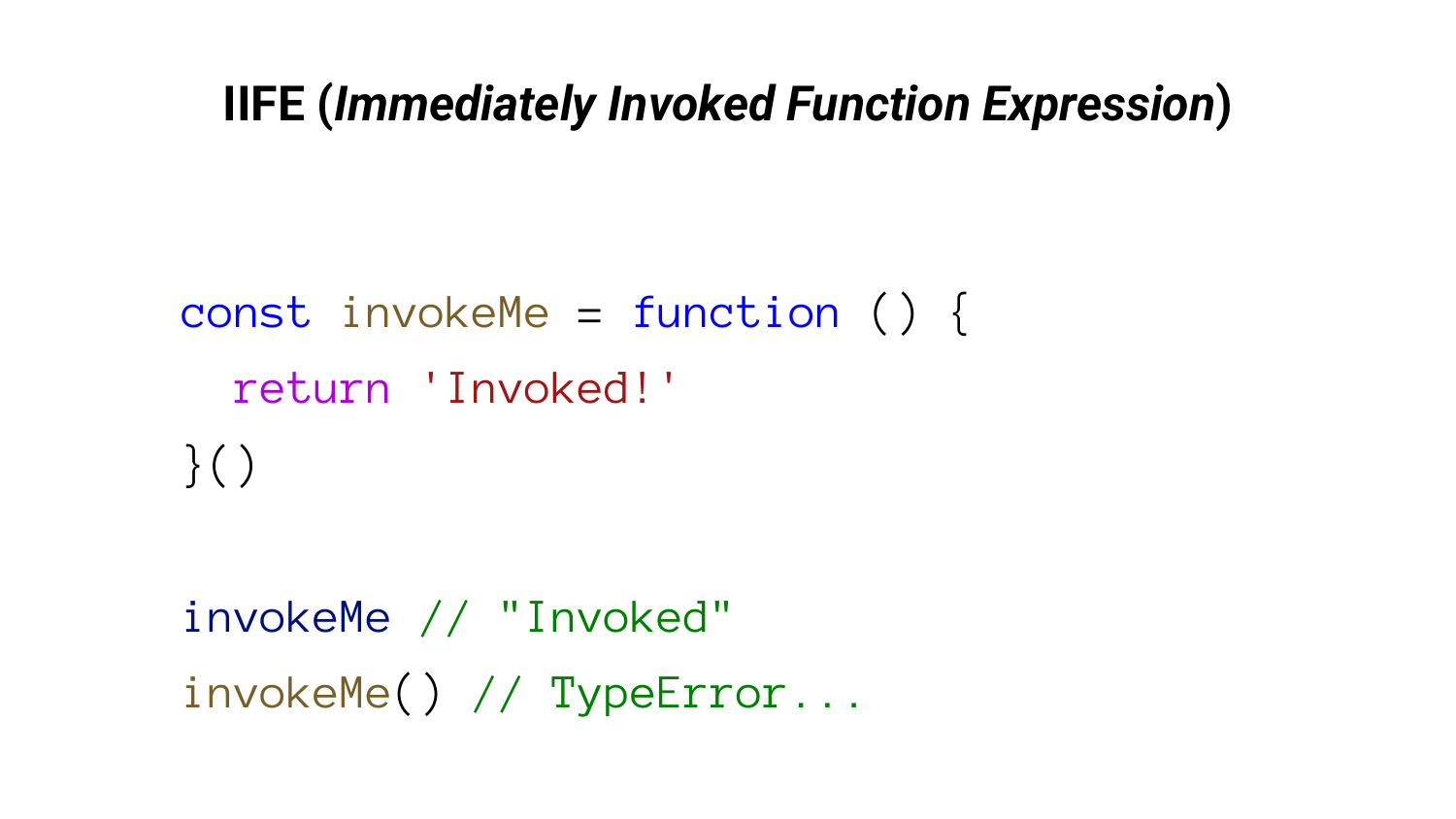

IIFE (Immediately Invoked Function Expression)
const invokeMe = function () {
  return 'Invoked!'
}()

invokeMe // "Invoked"
invokeMe() // TypeError...